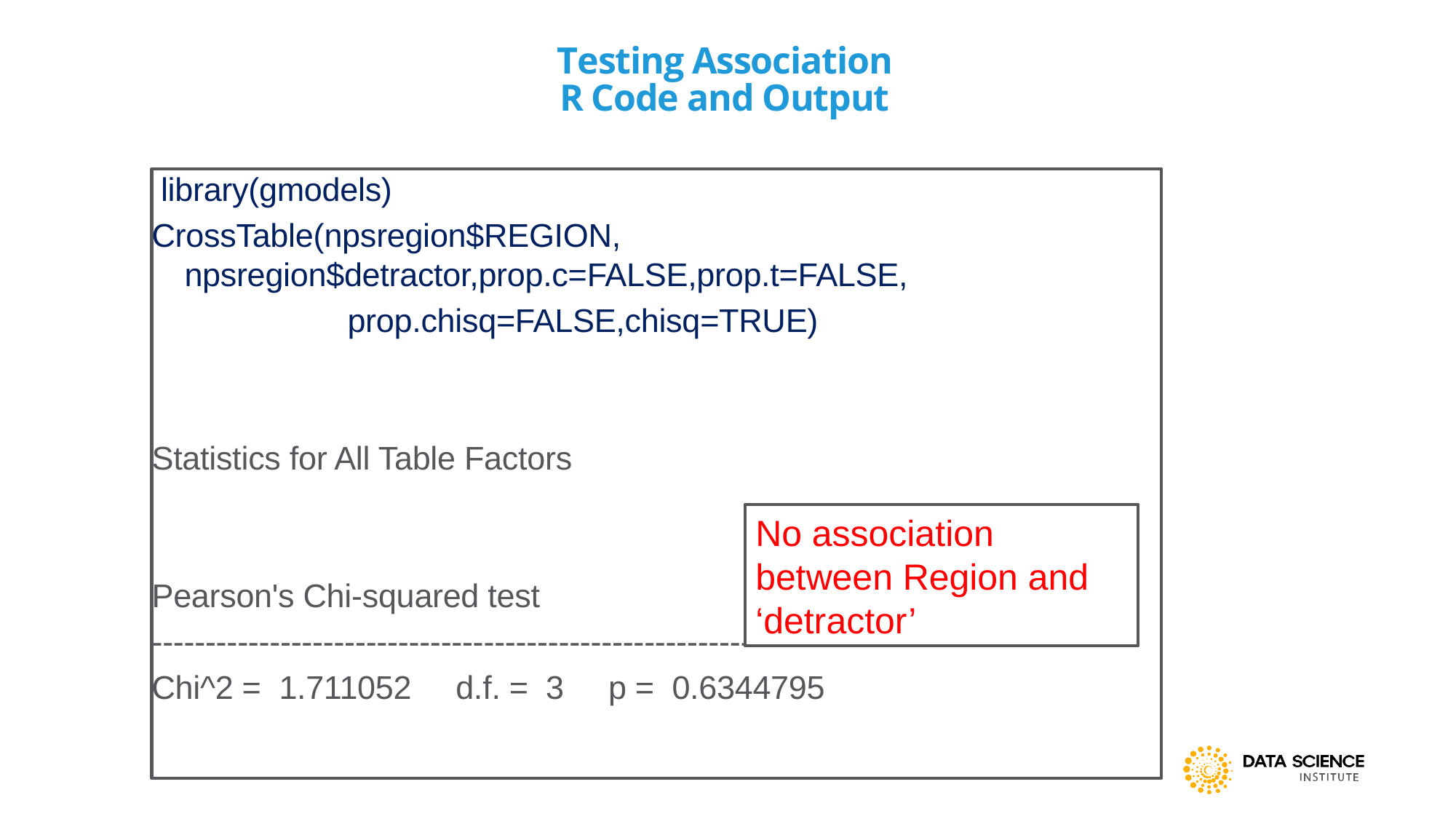

# Testing Association R Code and Output
 library(gmodels)
CrossTable(npsregion$REGION, npsregion$detractor,prop.c=FALSE,prop.t=FALSE,
                      prop.chisq=FALSE,chisq=TRUE)

Statistics for All Table Factors

Pearson's Chi-squared test
------------------------------------------------------------
Chi^2 =  1.711052     d.f. =  3     p =  0.6344795

No association between Region and ‘detractor’